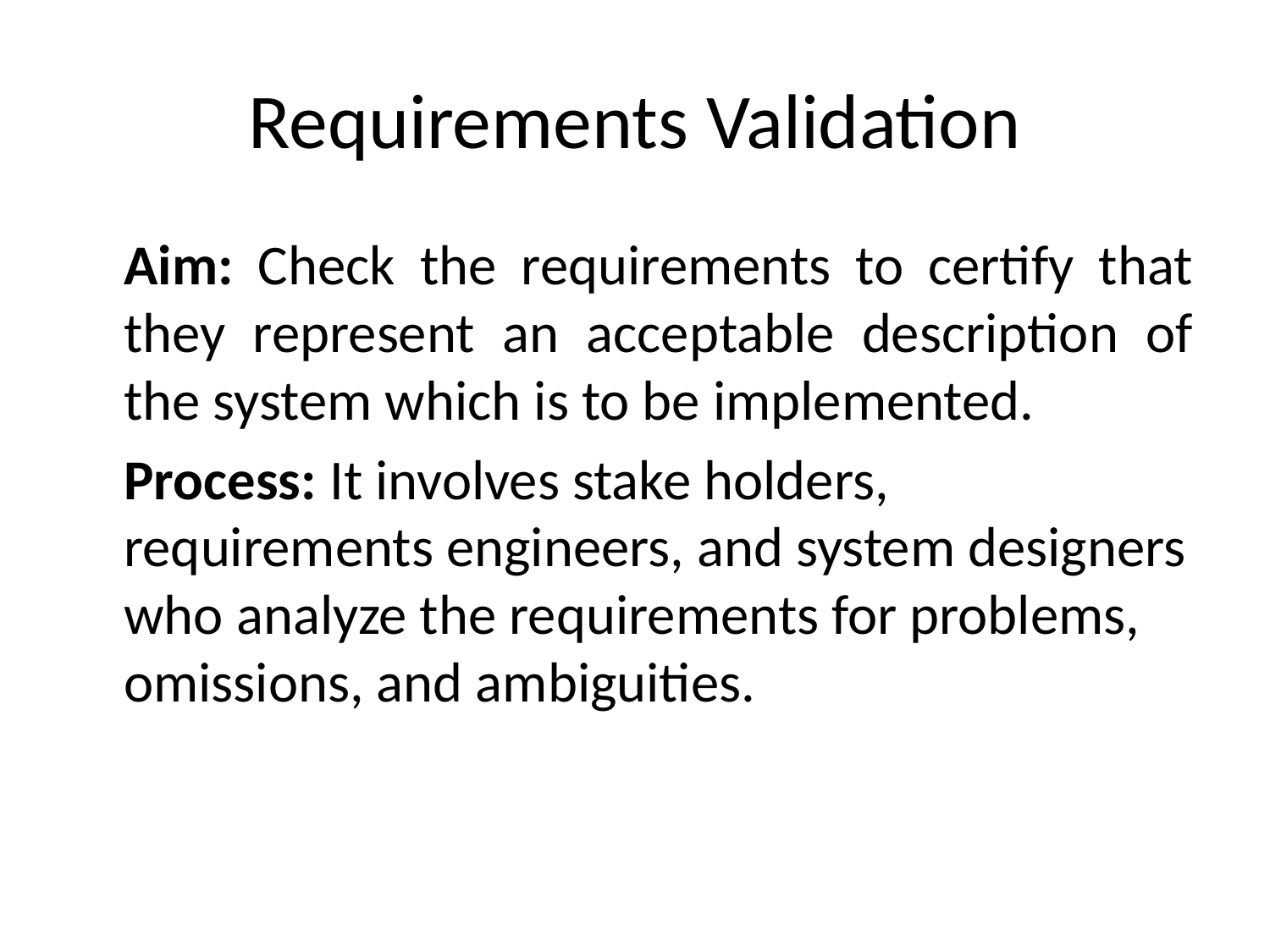

# Requirements Validation
	Aim: Check the requirements to certify that they represent an acceptable description of the system which is to be implemented.
	Process: It involves stake holders, requirements engineers, and system designers who analyze the requirements for problems, omissions, and ambiguities.